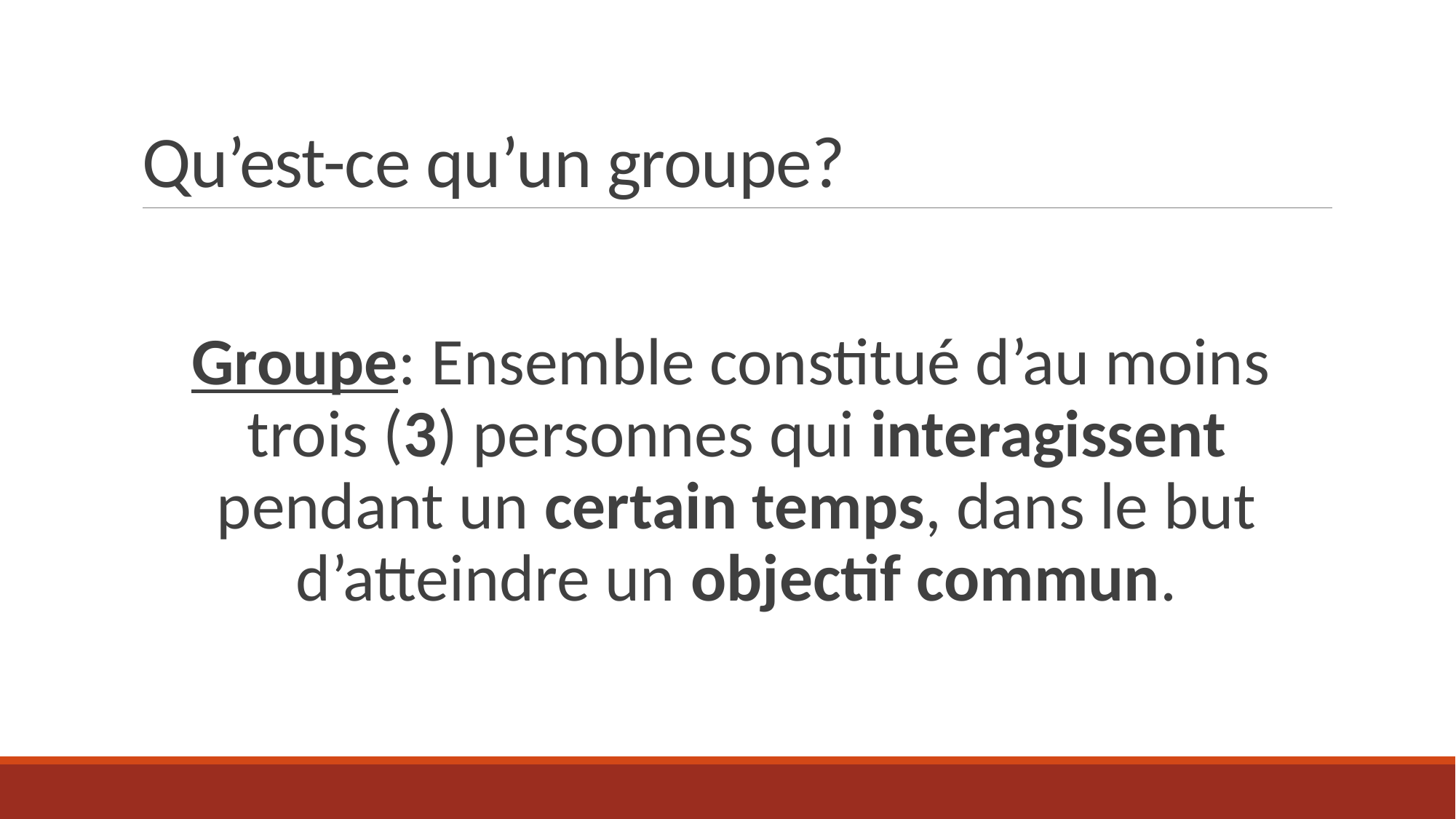

# Qu’est-ce qu’un groupe?

Groupe: Ensemble constitué d’au moins trois (3) personnes qui interagissent pendant un certain temps, dans le but d’atteindre un objectif commun.